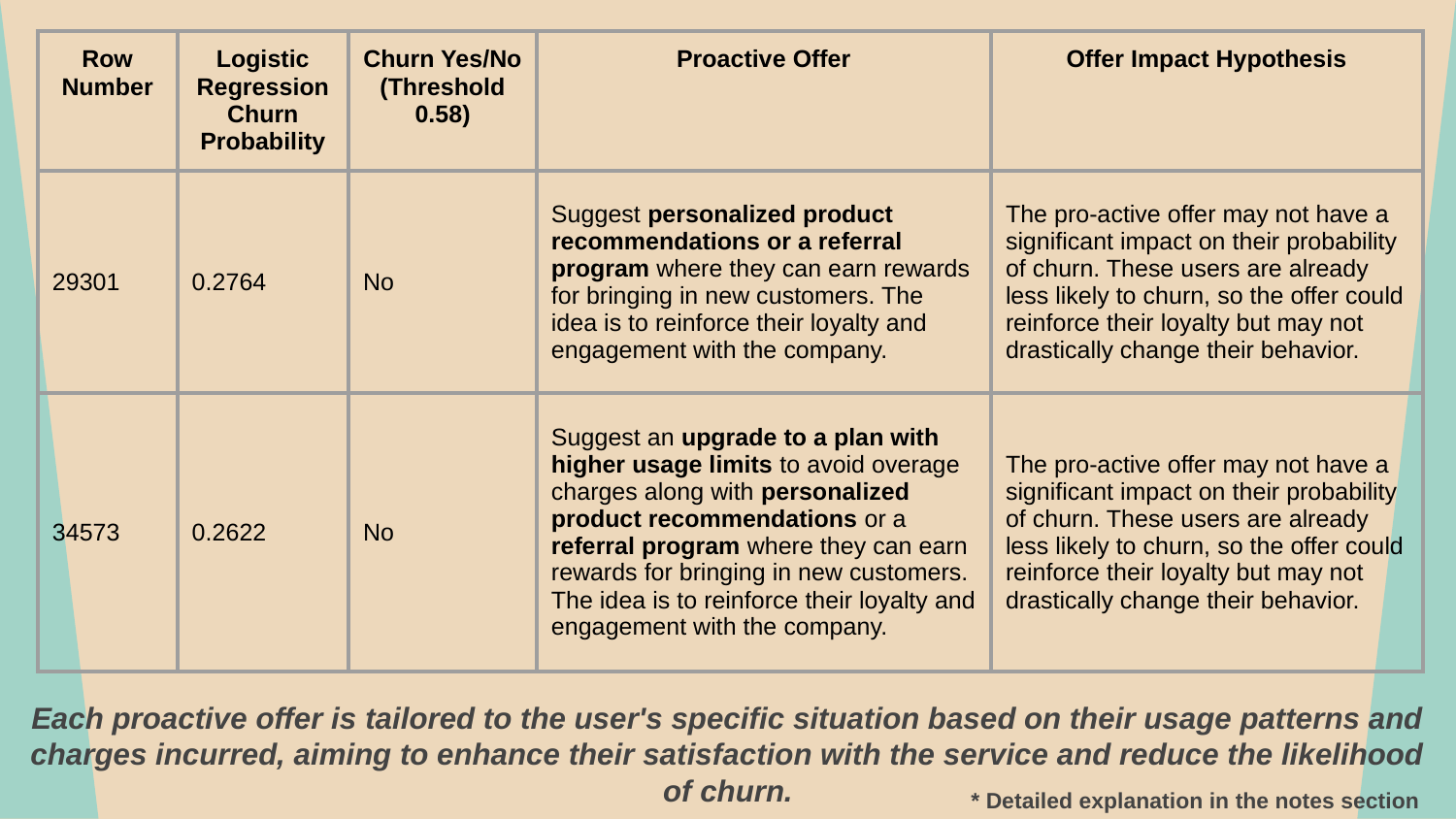

| Row Number | Logistic Regression Churn Probability | Churn Yes/No (Threshold 0.58) | Proactive Offer | Offer Impact Hypothesis |
| --- | --- | --- | --- | --- |
| 29301 | 0.2764 | No | Suggest personalized product recommendations or a referral program where they can earn rewards for bringing in new customers. The idea is to reinforce their loyalty and engagement with the company. | The pro-active offer may not have a significant impact on their probability of churn. These users are already less likely to churn, so the offer could reinforce their loyalty but may not drastically change their behavior. |
| 34573 | 0.2622 | No | Suggest an upgrade to a plan with higher usage limits to avoid overage charges along with personalized product recommendations or a referral program where they can earn rewards for bringing in new customers. The idea is to reinforce their loyalty and engagement with the company. | The pro-active offer may not have a significant impact on their probability of churn. These users are already less likely to churn, so the offer could reinforce their loyalty but may not drastically change their behavior. |

Each proactive offer is tailored to the user's specific situation based on their usage patterns and charges incurred, aiming to enhance their satisfaction with the service and reduce the likelihood of churn.

* Detailed explanation in the notes section